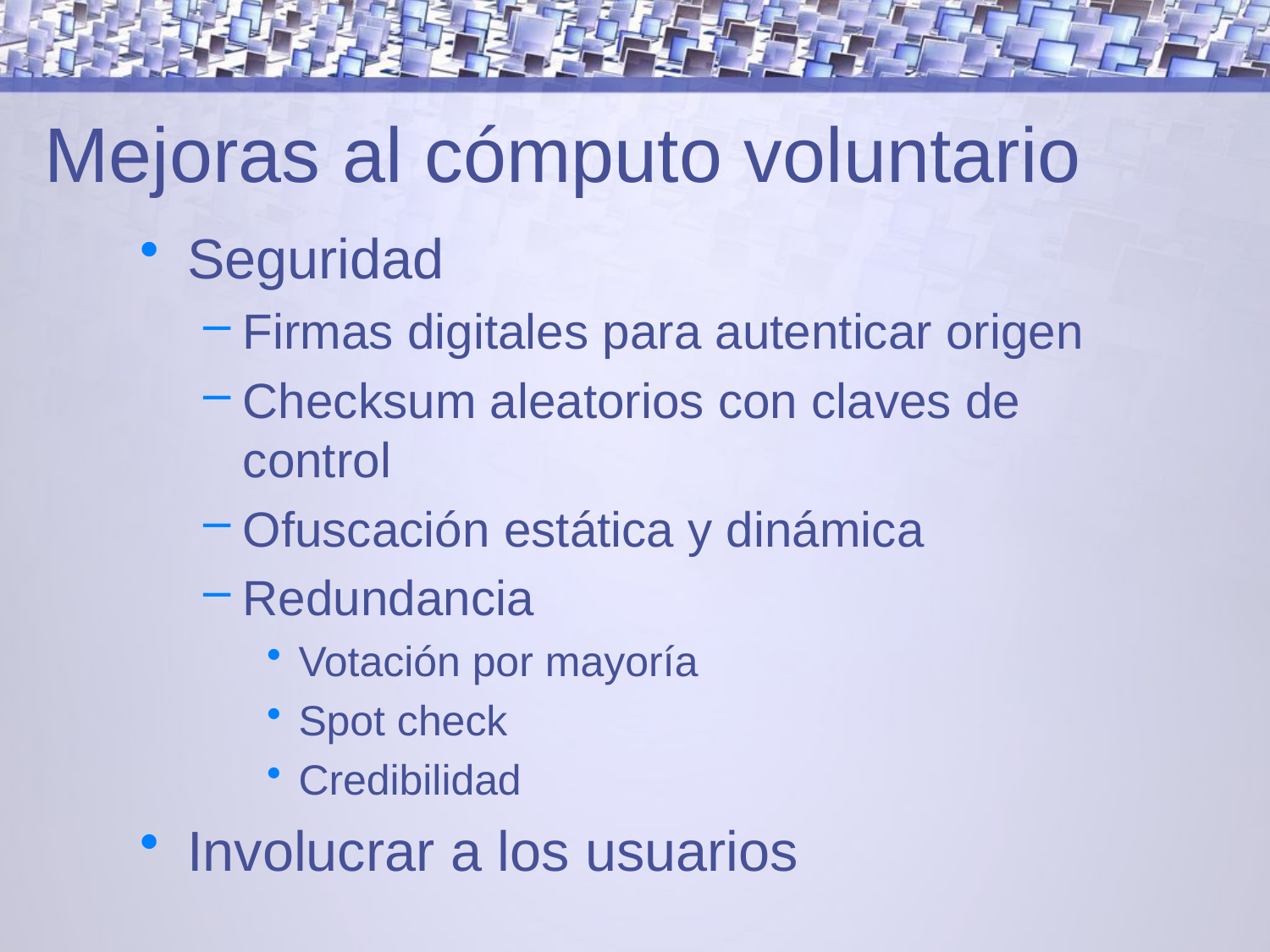

# Mejoras al cómputo voluntario
Seguridad
Firmas digitales para autenticar origen
Checksum aleatorios con claves de control
Ofuscación estática y dinámica
Redundancia
Votación por mayoría
Spot check
Credibilidad
Involucrar a los usuarios